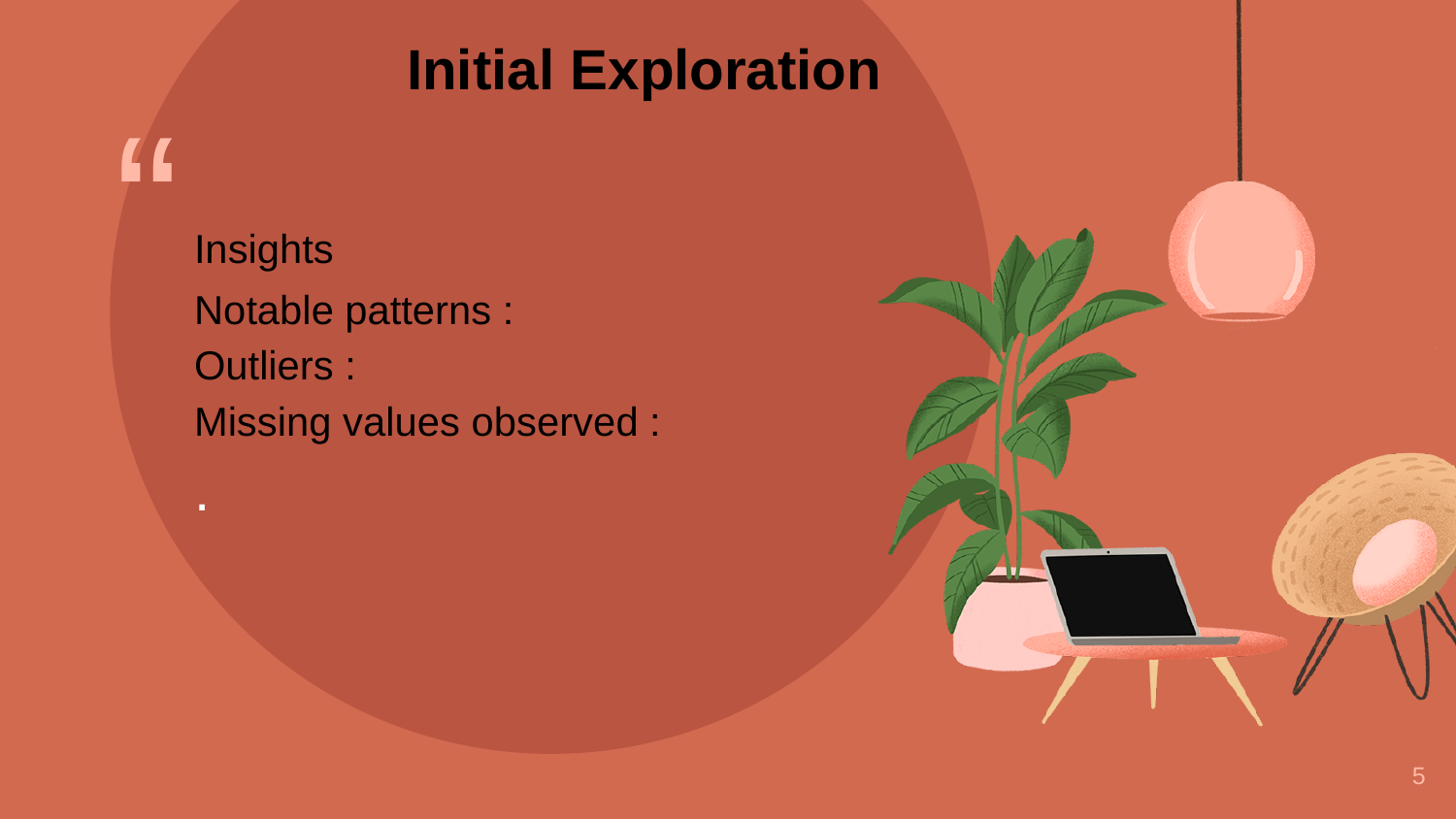

Initial Exploration
Insights
Notable patterns :
Outliers :
Missing values observed :
.
5